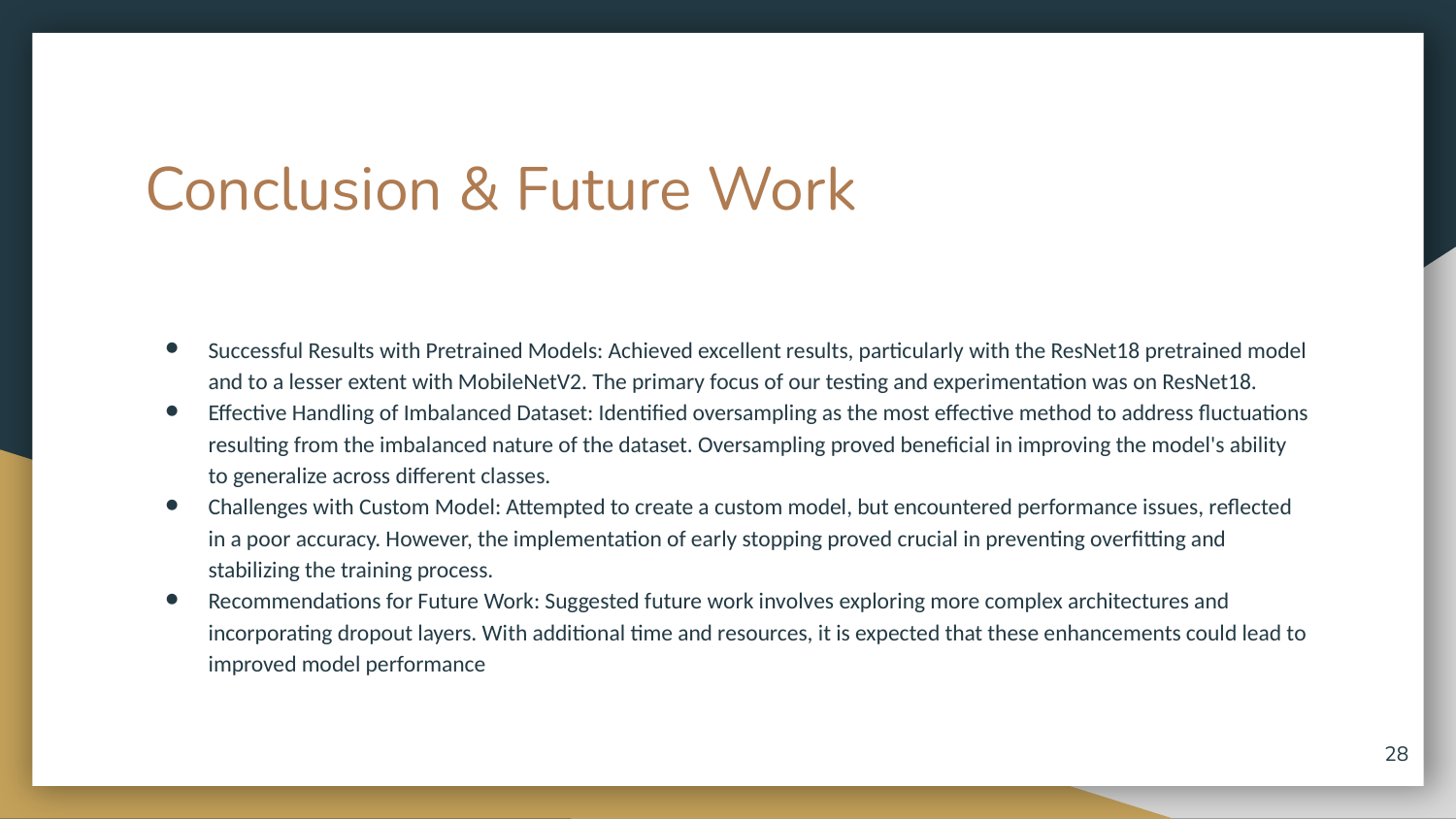

# Conclusion & Future Work

Successful Results with Pretrained Models: Achieved excellent results, particularly with the ResNet18 pretrained model and to a lesser extent with MobileNetV2. The primary focus of our testing and experimentation was on ResNet18.
Effective Handling of Imbalanced Dataset: Identified oversampling as the most effective method to address fluctuations resulting from the imbalanced nature of the dataset. Oversampling proved beneficial in improving the model's ability to generalize across different classes.
Challenges with Custom Model: Attempted to create a custom model, but encountered performance issues, reflected in a poor accuracy. However, the implementation of early stopping proved crucial in preventing overfitting and stabilizing the training process.
Recommendations for Future Work: Suggested future work involves exploring more complex architectures and incorporating dropout layers. With additional time and resources, it is expected that these enhancements could lead to improved model performance
28